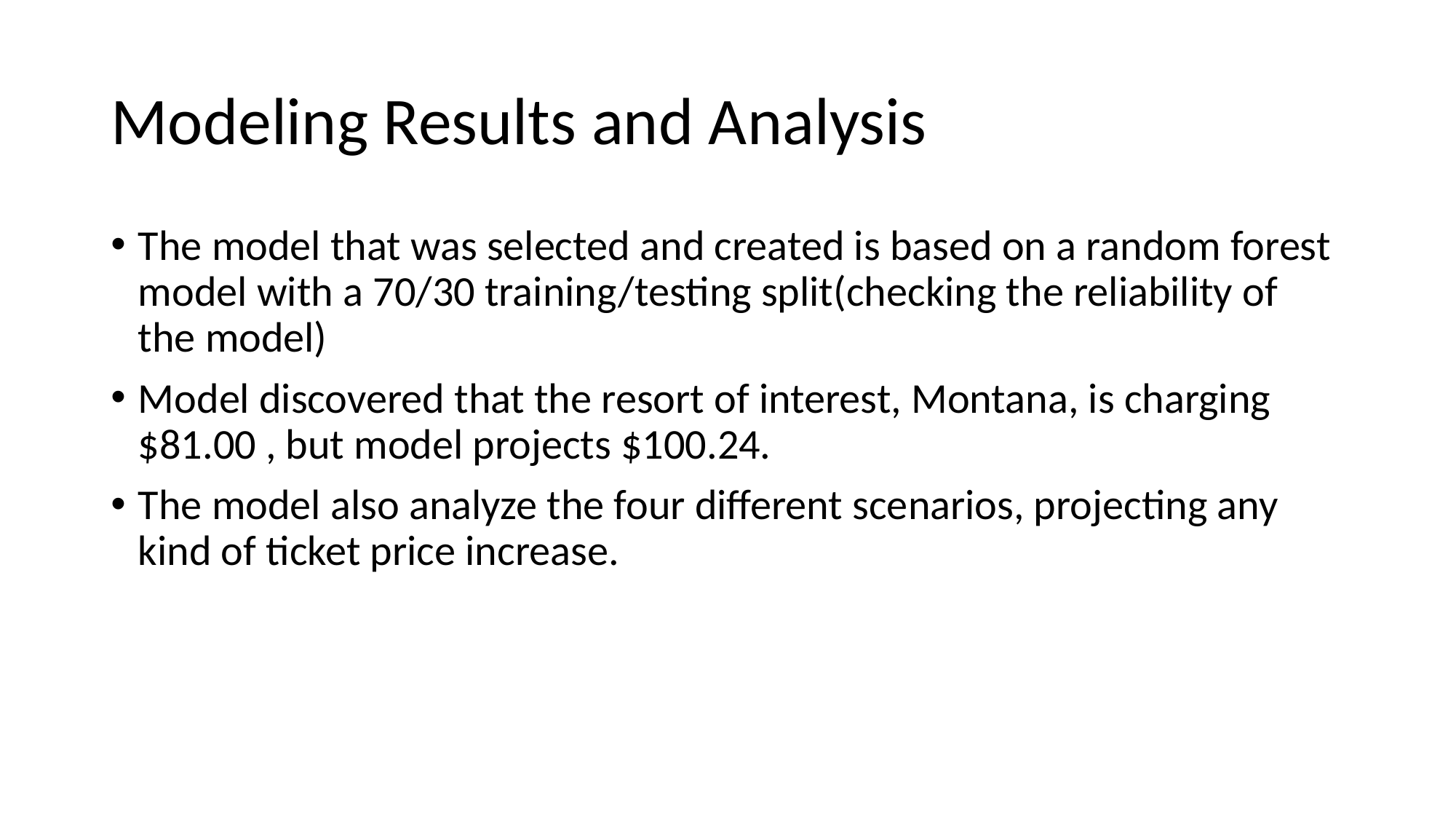

# Modeling Results and Analysis
The model that was selected and created is based on a random forest model with a 70/30 training/testing split(checking the reliability of the model)
Model discovered that the resort of interest, Montana, is charging $81.00 , but model projects $100.24.
The model also analyze the four different scenarios, projecting any kind of ticket price increase.